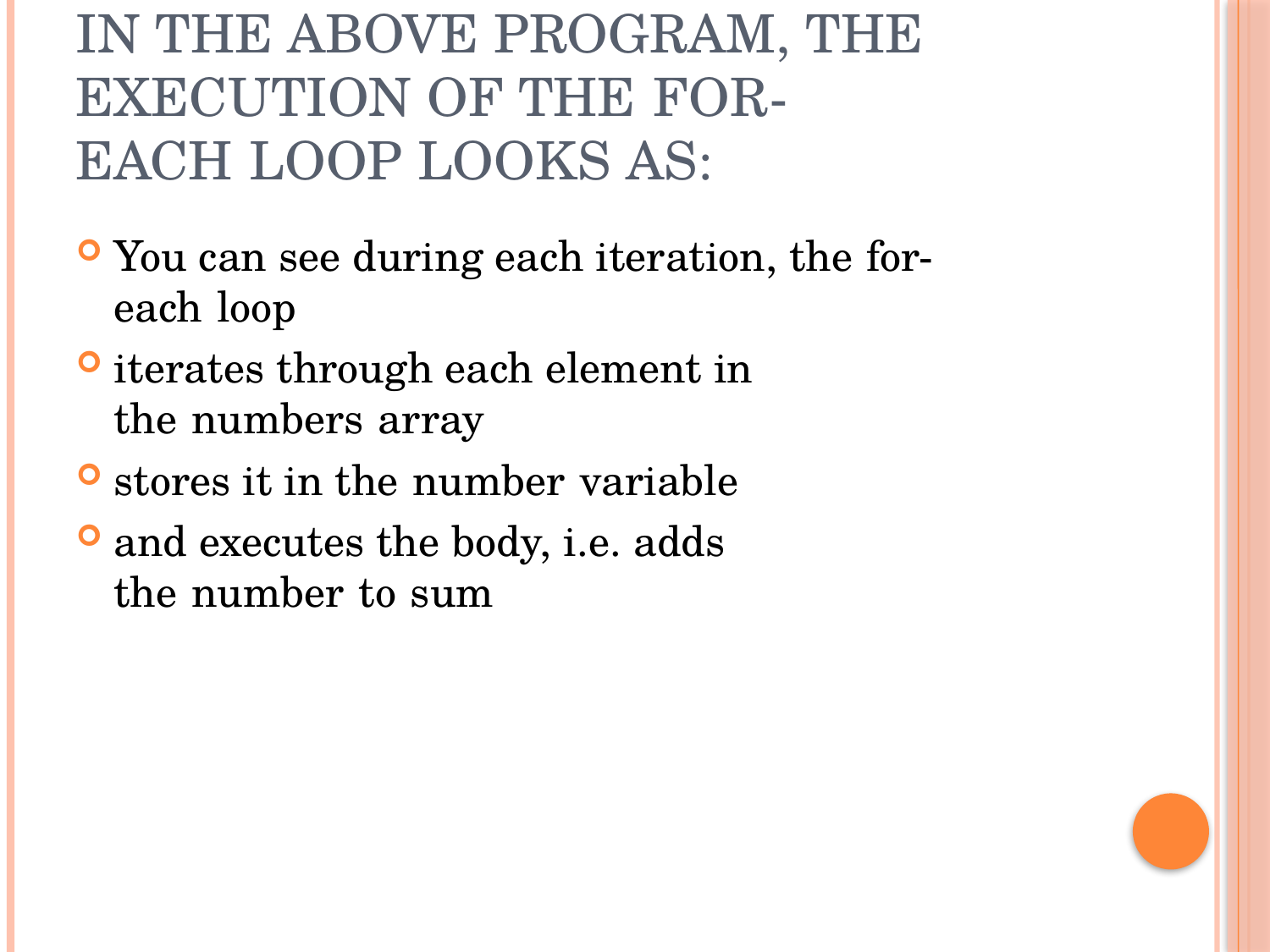

# In the above program, the execution of the for-each loop looks as:
You can see during each iteration, the for-each loop
iterates through each element in the numbers array
stores it in the number variable
and executes the body, i.e. adds the number to sum